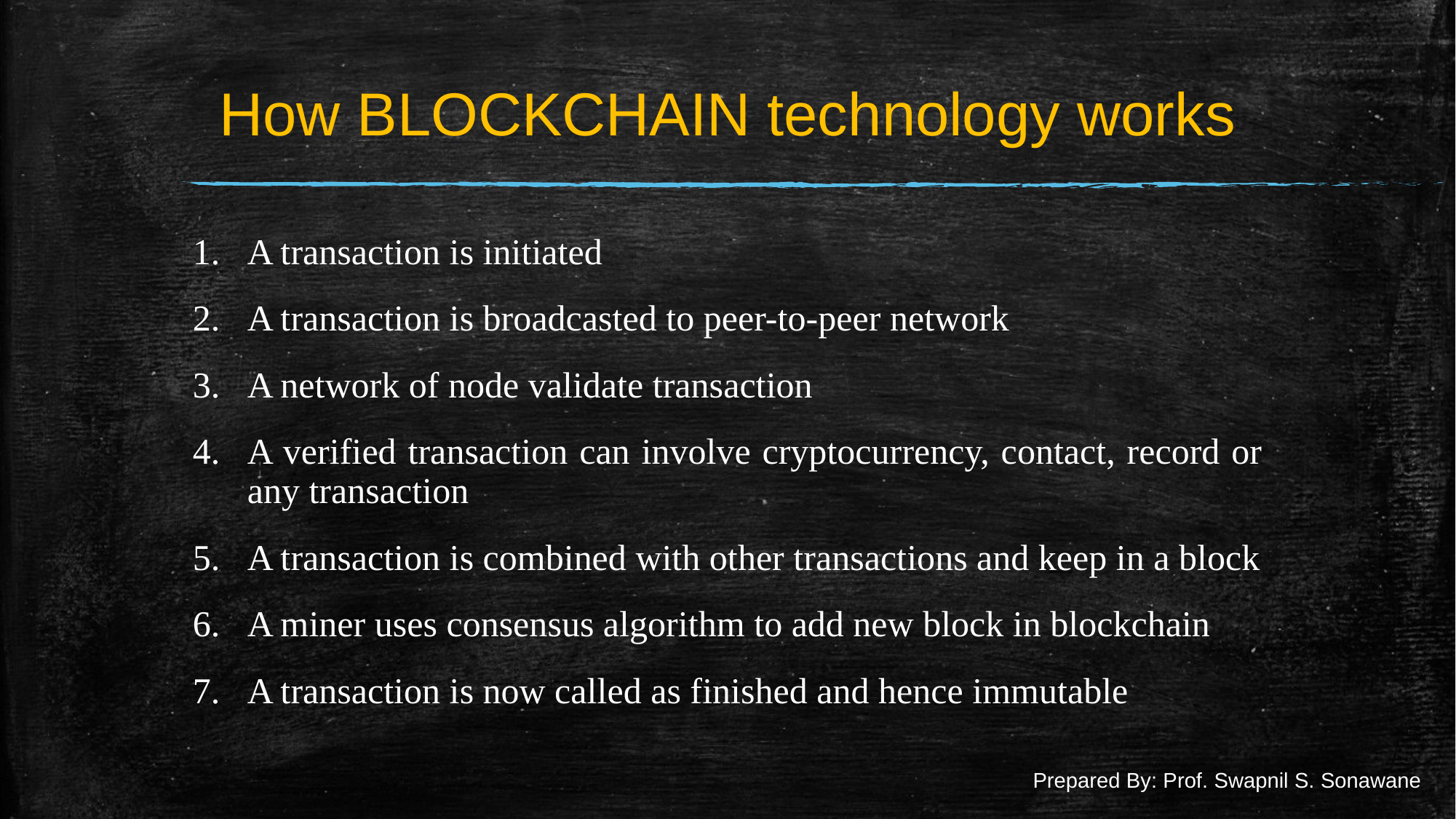

# How BLOCKCHAIN technology works
A transaction is initiated
A transaction is broadcasted to peer-to-peer network
A network of node validate transaction
A verified transaction can involve cryptocurrency, contact, record or any transaction
A transaction is combined with other transactions and keep in a block
A miner uses consensus algorithm to add new block in blockchain
A transaction is now called as finished and hence immutable

Prepared By: Prof. Swapnil S. Sonawane